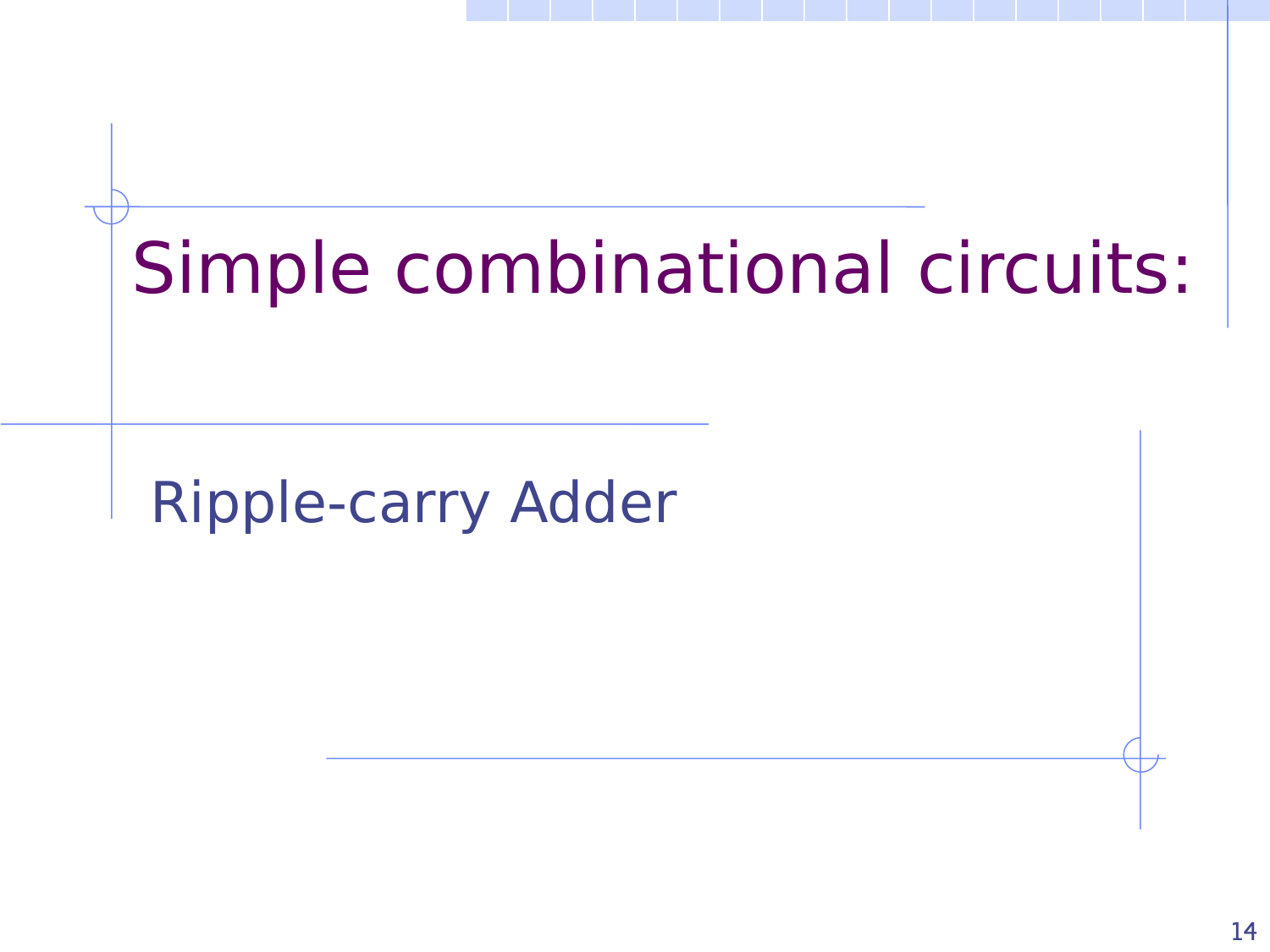

# Simple combinational circuits:
Ripple-carry Adder
14